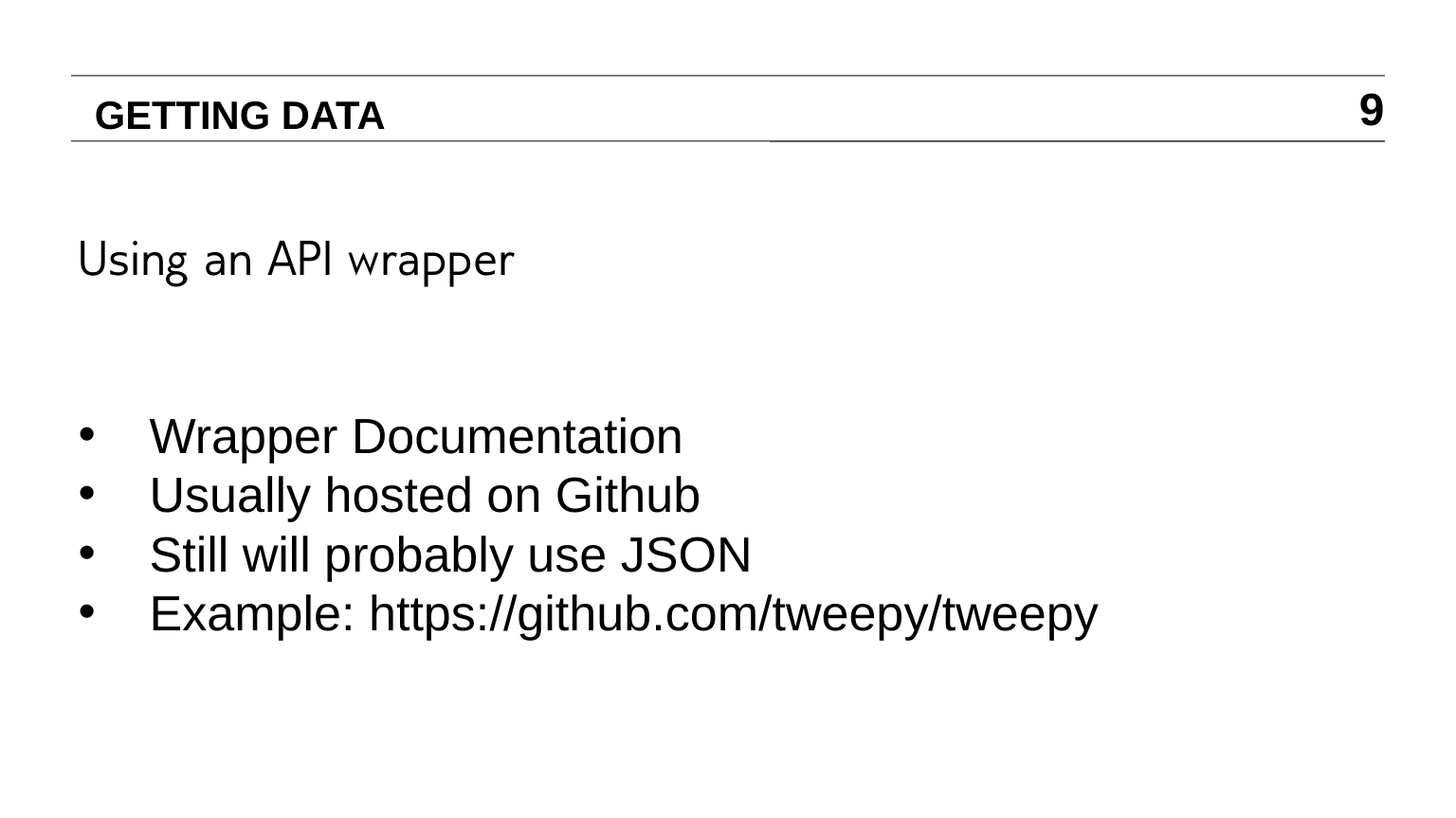

GETTING DATA
9
Using an API wrapper

Wrapper Documentation
Usually hosted on Github
Still will probably use JSON
Example: https://github.com/tweepy/tweepy